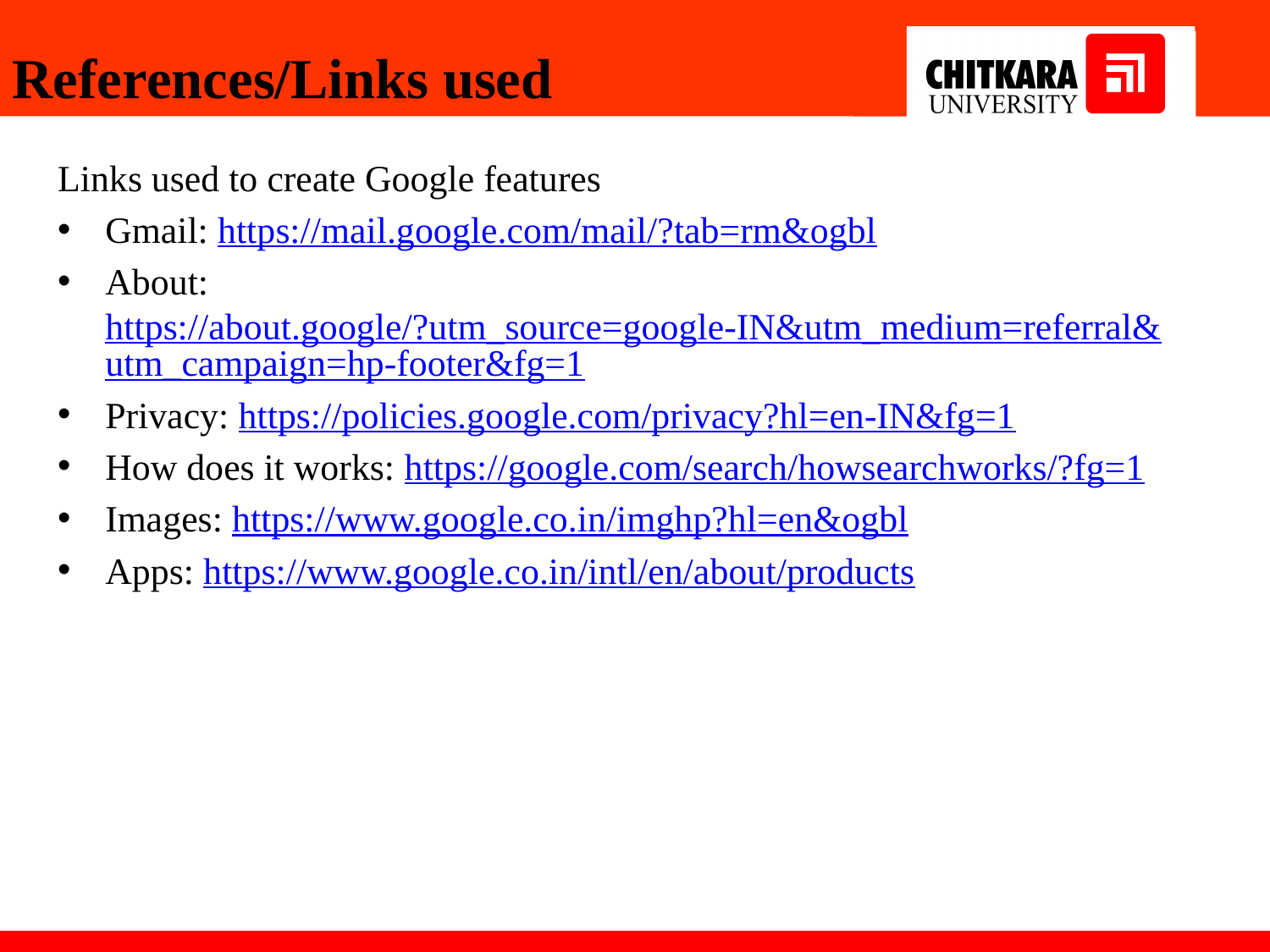

#
References/Links used
Links used to create Google features
Gmail: https://mail.google.com/mail/?tab=rm&ogbl
About: https://about.google/?utm_source=google-IN&utm_medium=referral&utm_campaign=hp-footer&fg=1
Privacy: https://policies.google.com/privacy?hl=en-IN&fg=1
How does it works: https://google.com/search/howsearchworks/?fg=1
Images: https://www.google.co.in/imghp?hl=en&ogbl
Apps: https://www.google.co.in/intl/en/about/products